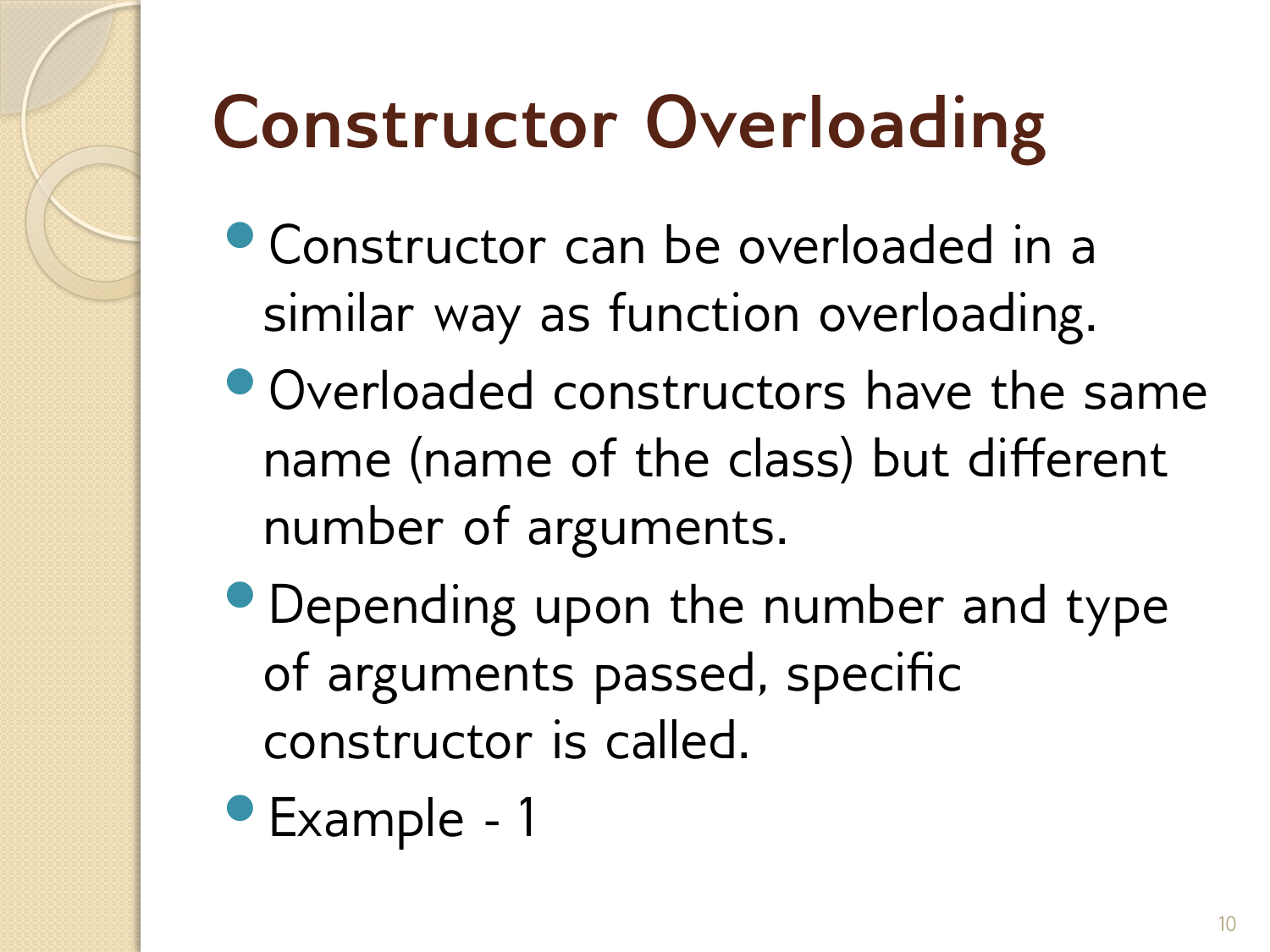

# Constructor Overloading
Constructor can be overloaded in a similar way as function overloading.
Overloaded constructors have the same name (name of the class) but different number of arguments.
Depending upon the number and type of arguments passed, specific constructor is called.
Example - 1
10